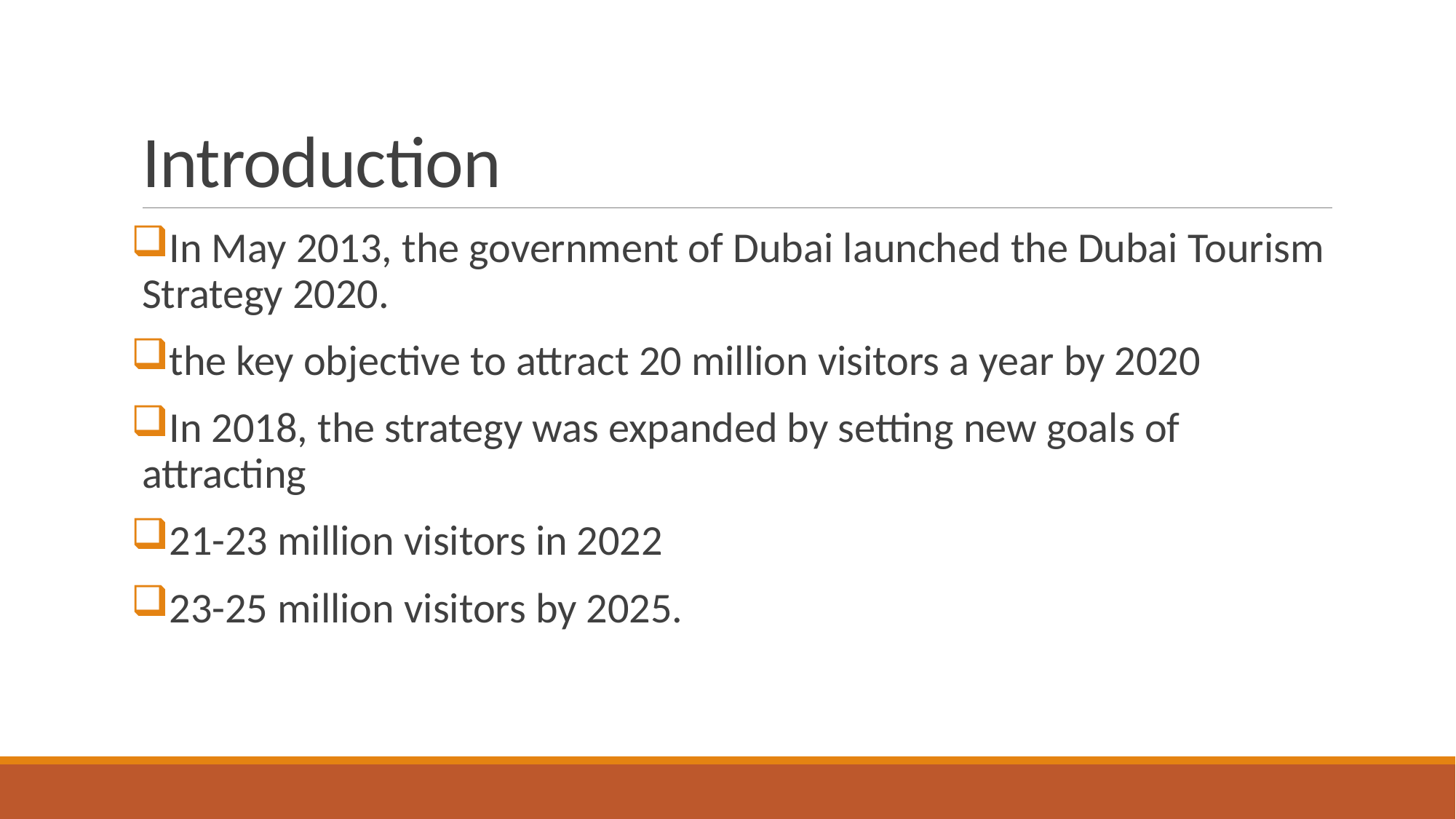

# Introduction
In May 2013, the government of Dubai launched the Dubai Tourism Strategy 2020.
the key objective to attract 20 million visitors a year by 2020
In 2018, the strategy was expanded by setting new goals of attracting
21-23 million visitors in 2022
23-25 million visitors by 2025.